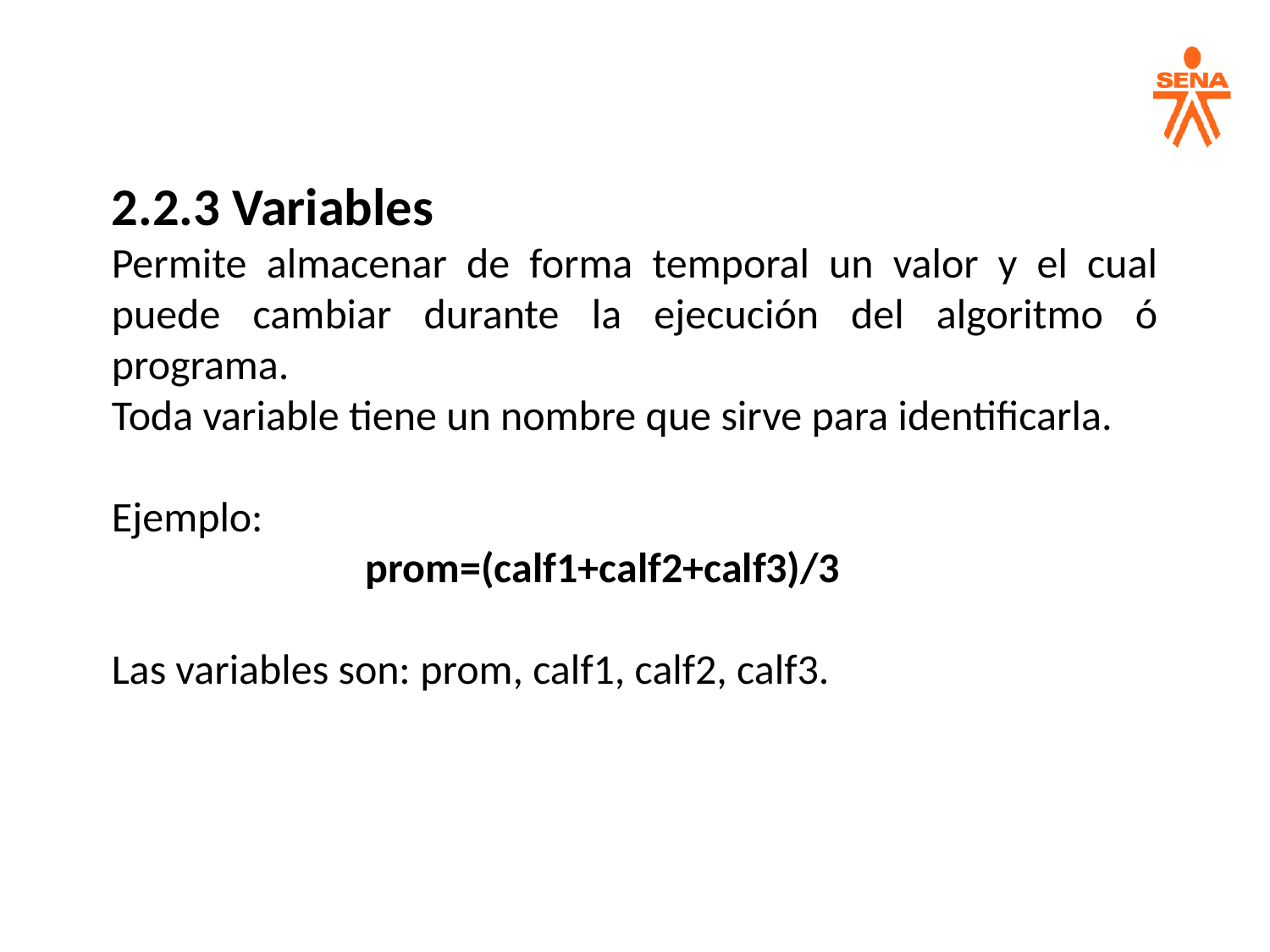

2.2.3 Variables
Permite almacenar de forma temporal un valor y el cual puede cambiar durante la ejecución del algoritmo ó programa.
Toda variable tiene un nombre que sirve para identificarla.

Ejemplo:
		prom=(calf1+calf2+calf3)/3

Las variables son: prom, calf1, calf2, calf3.